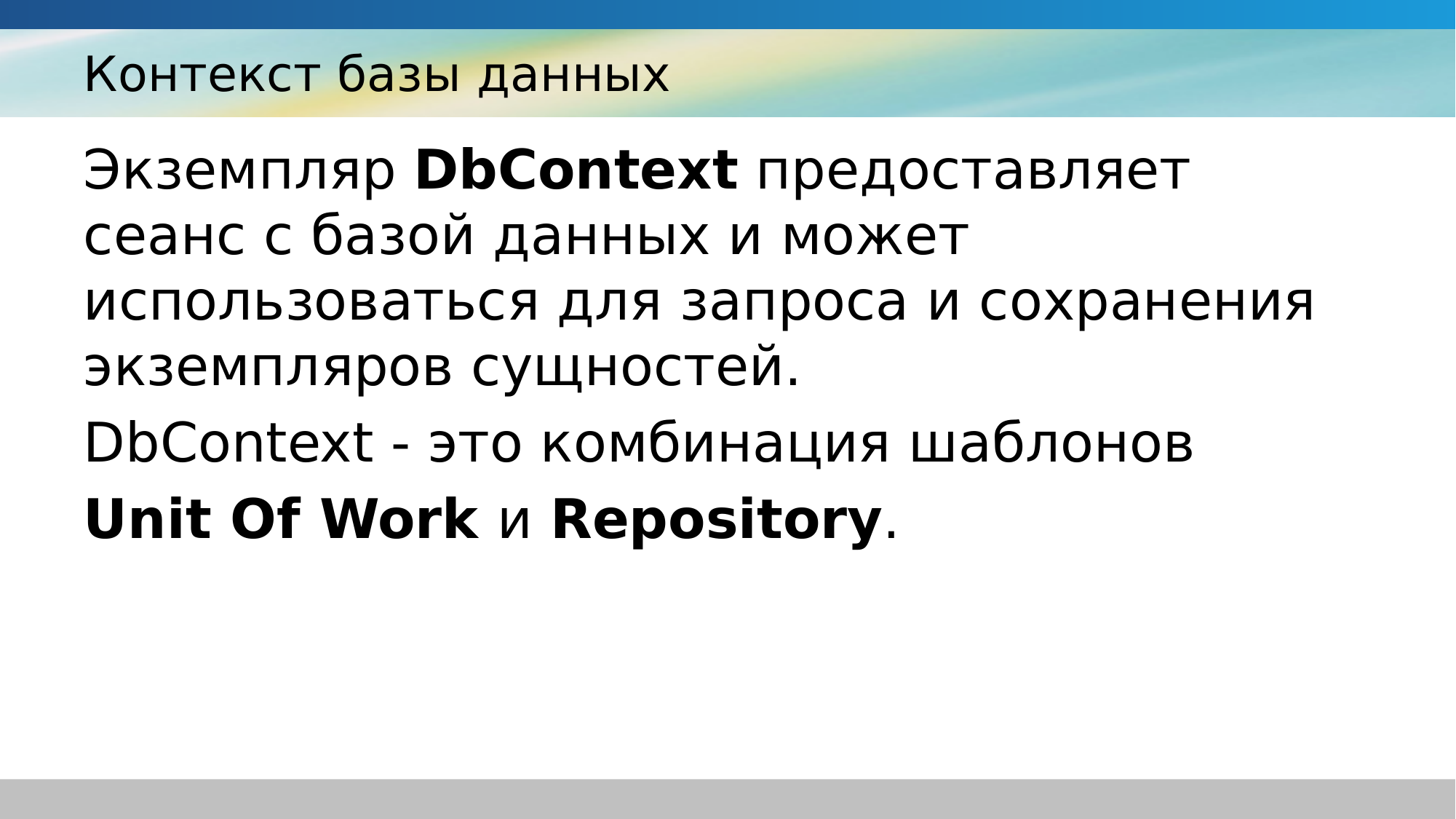

# Контекст базы данных
Экземпляр DbContext предоставляет сеанс с базой данных и может использоваться для запроса и сохранения экземпляров сущностей.
DbContext - это комбинация шаблонов
Unit Of Work и Repository.